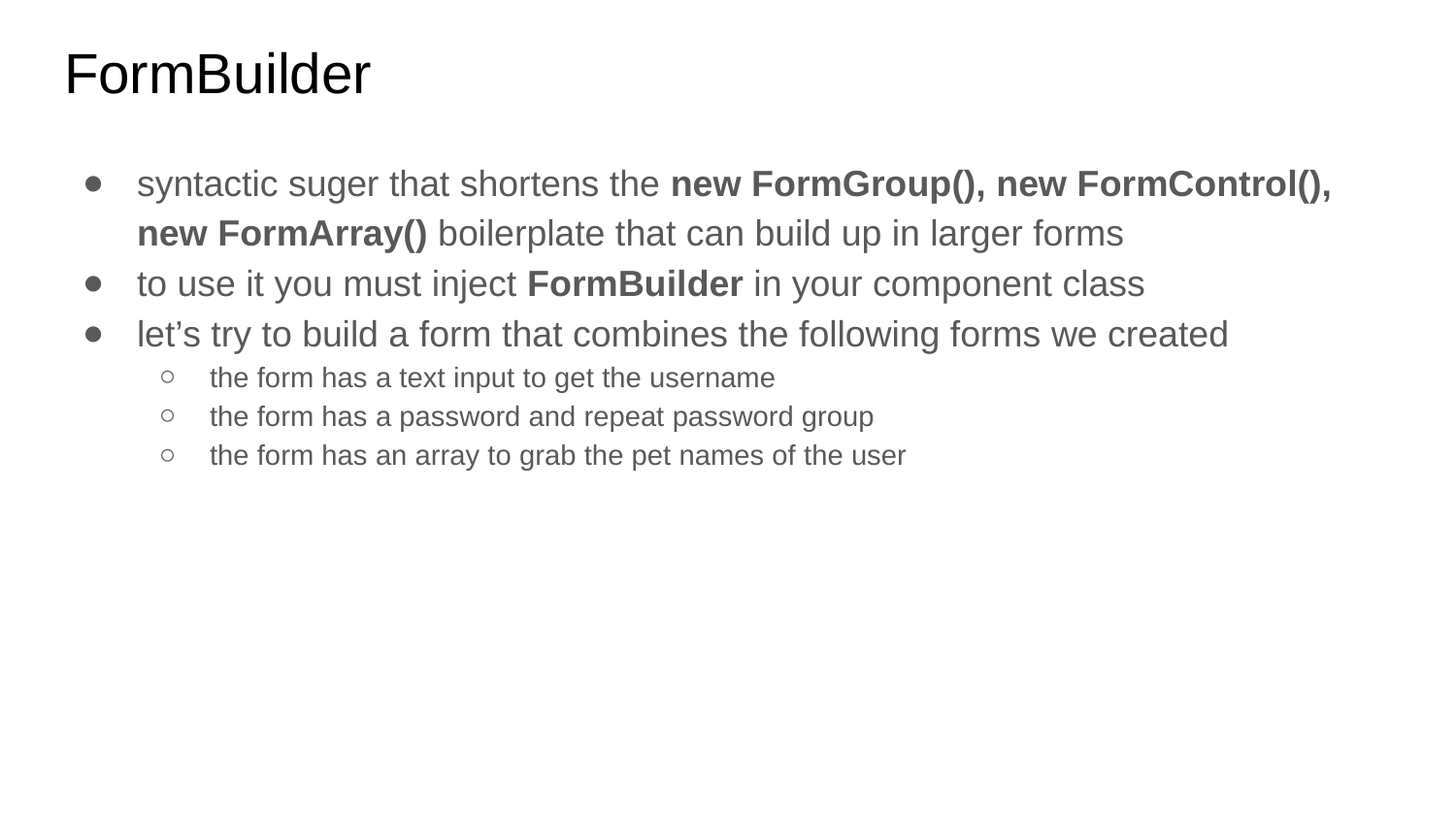

# FormBuilder
syntactic suger that shortens the new FormGroup(), new FormControl(), new FormArray() boilerplate that can build up in larger forms
to use it you must inject FormBuilder in your component class
let’s try to build a form that combines the following forms we created
the form has a text input to get the username
the form has a password and repeat password group
the form has an array to grab the pet names of the user